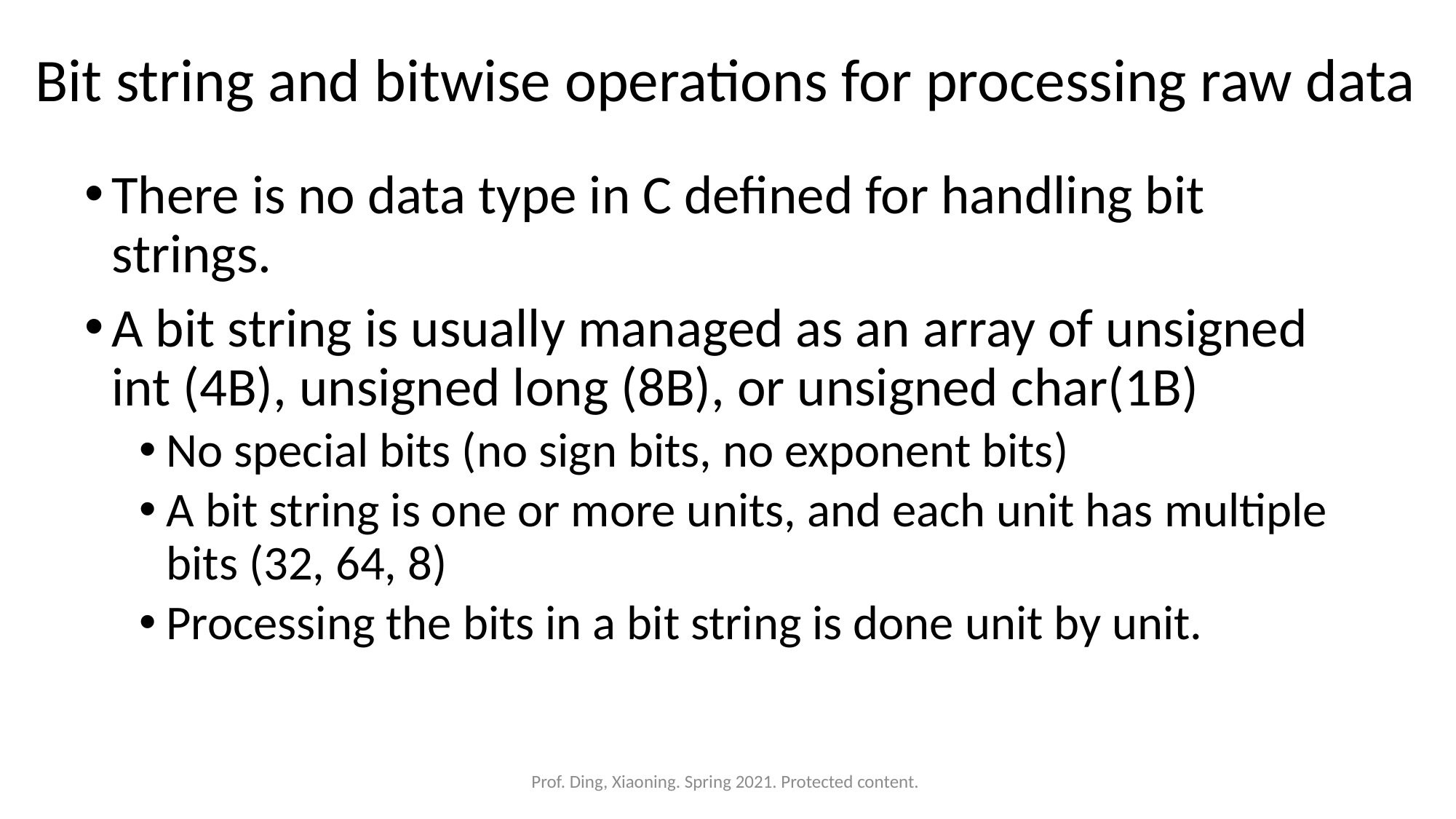

# Bit string and bitwise operations for processing raw data
There is no data type in C defined for handling bit strings.
A bit string is usually managed as an array of unsigned int (4B), unsigned long (8B), or unsigned char(1B)
No special bits (no sign bits, no exponent bits)
A bit string is one or more units, and each unit has multiple bits (32, 64, 8)
Processing the bits in a bit string is done unit by unit.
Prof. Ding, Xiaoning. Spring 2021. Protected content.